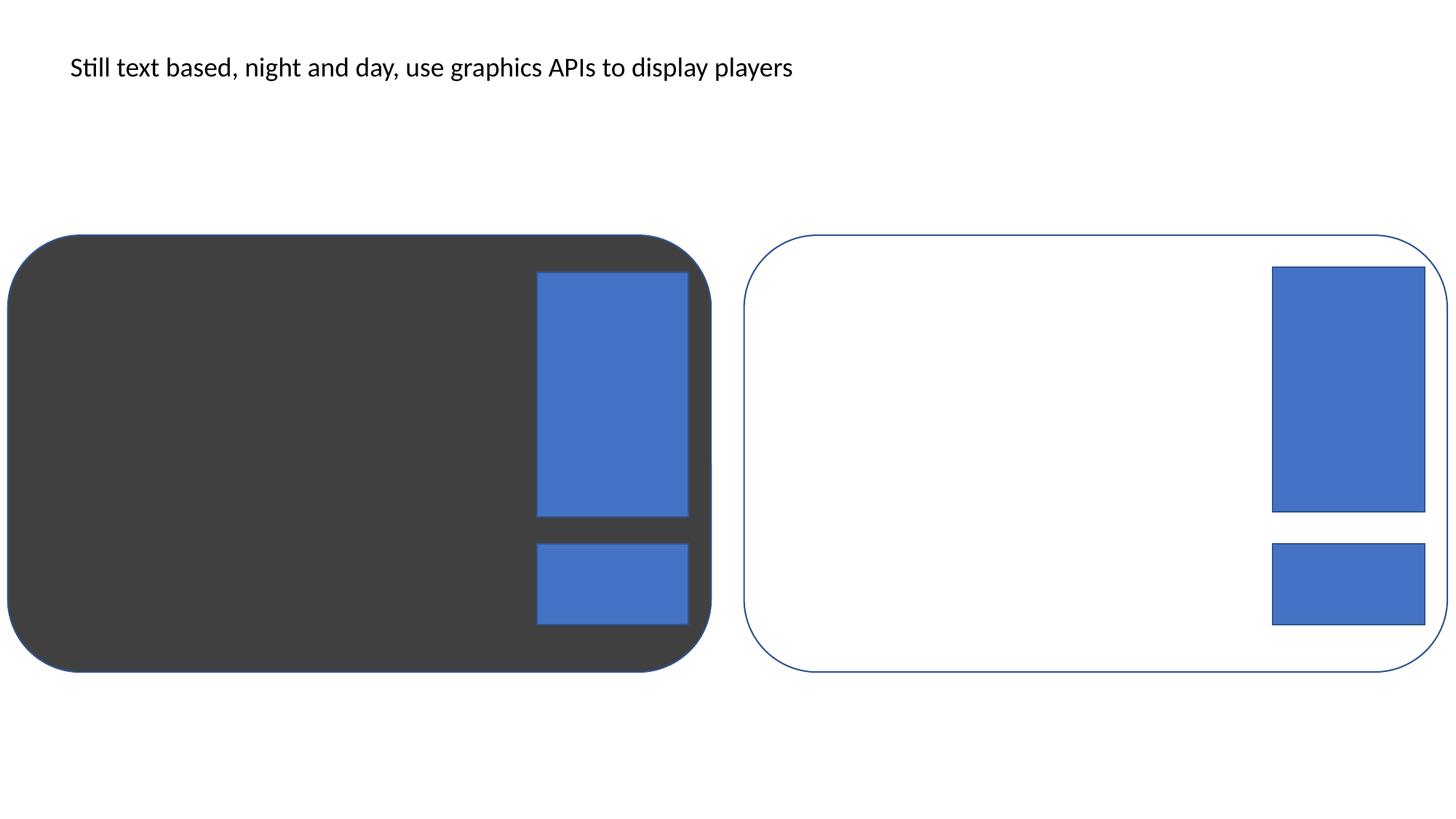

Still text based, night and day, use graphics APIs to display players